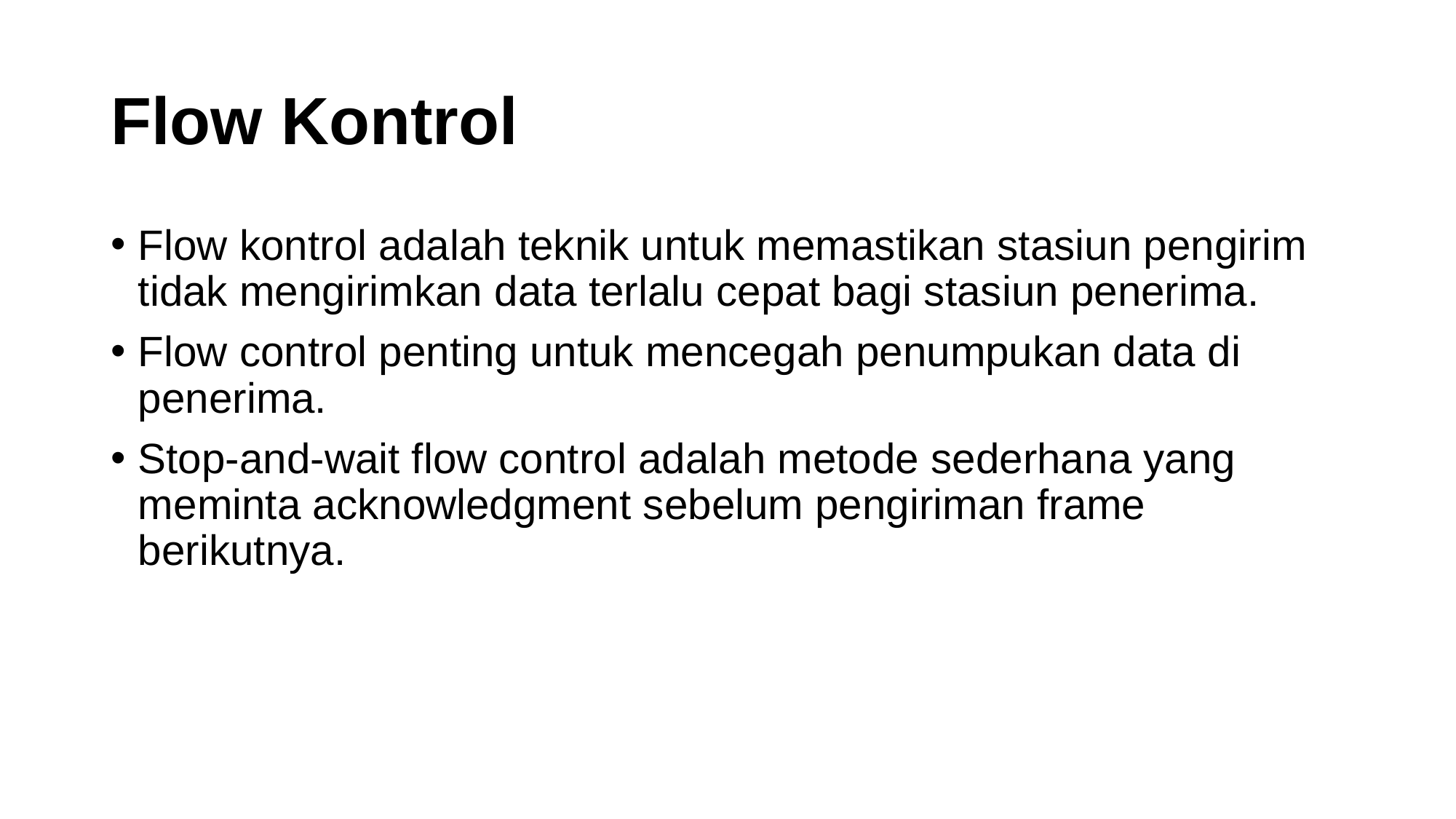

# Flow Kontrol
Flow kontrol adalah teknik untuk memastikan stasiun pengirim tidak mengirimkan data terlalu cepat bagi stasiun penerima.
Flow control penting untuk mencegah penumpukan data di penerima.
Stop-and-wait flow control adalah metode sederhana yang meminta acknowledgment sebelum pengiriman frame berikutnya.